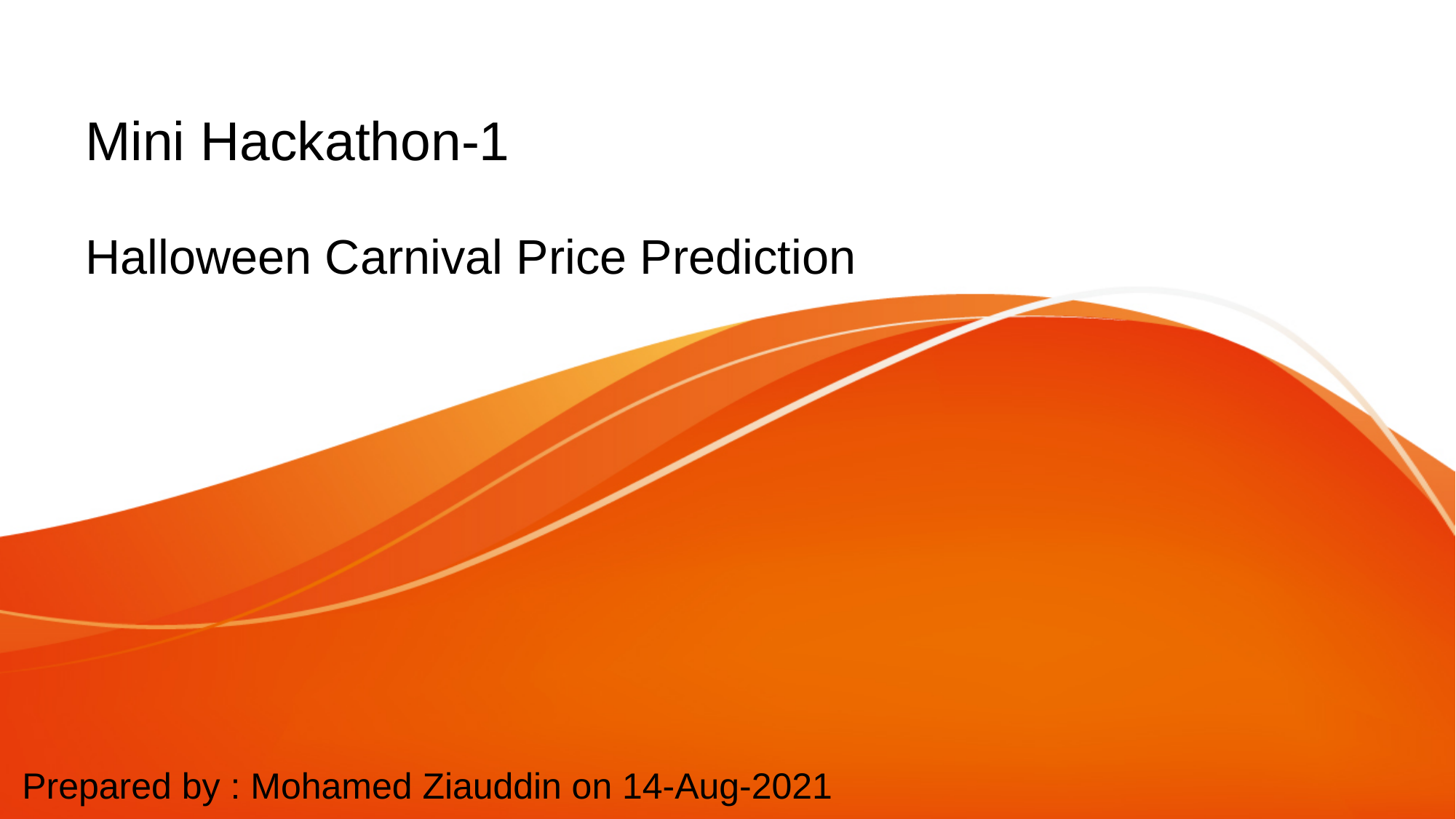

# Mini Hackathon-1
Halloween Carnival Price Prediction
Prepared by : Mohamed Ziauddin on 14-Aug-2021